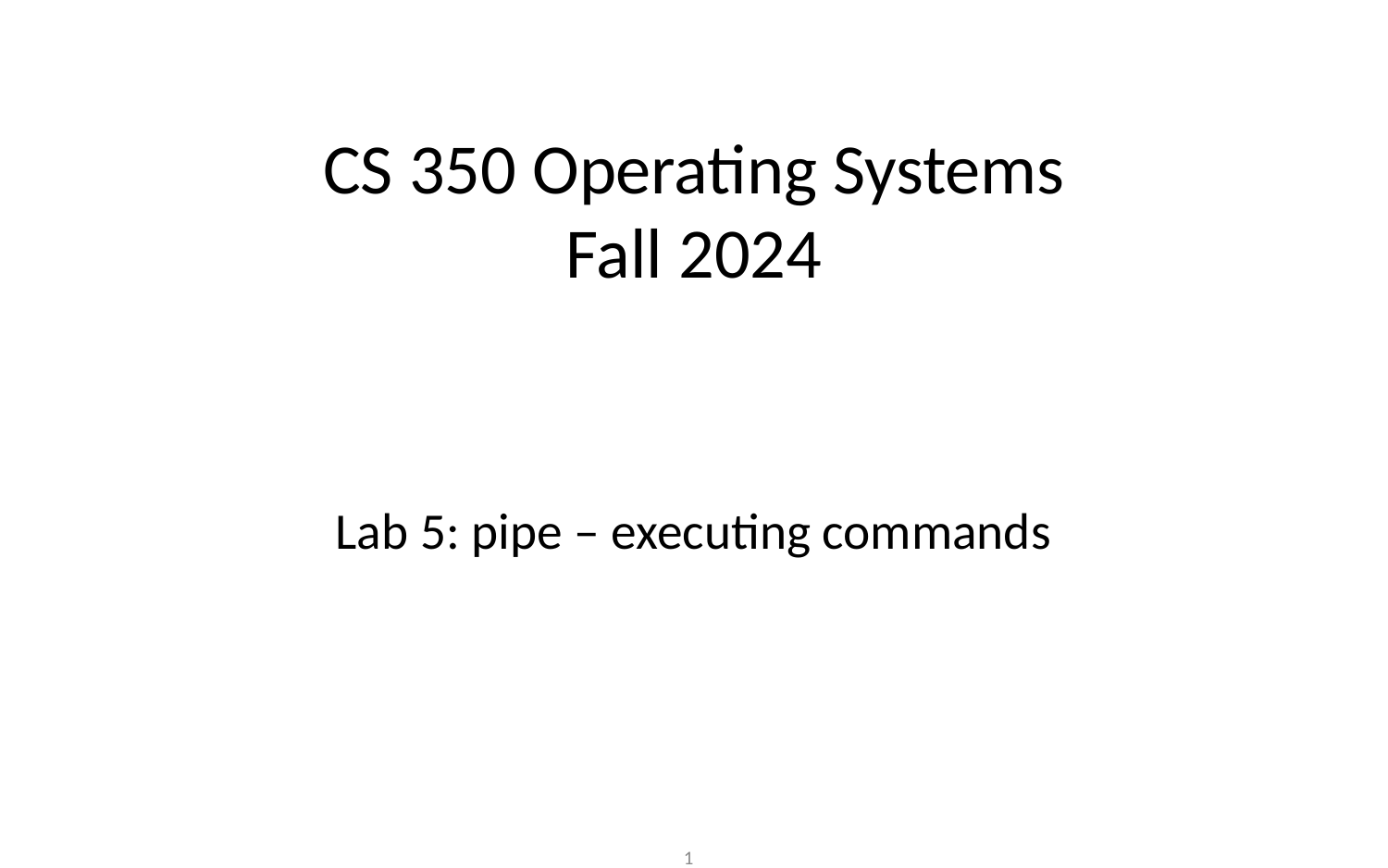

CS 350 Operating Systems
Fall 2024
Lab 5: pipe – executing commands
1